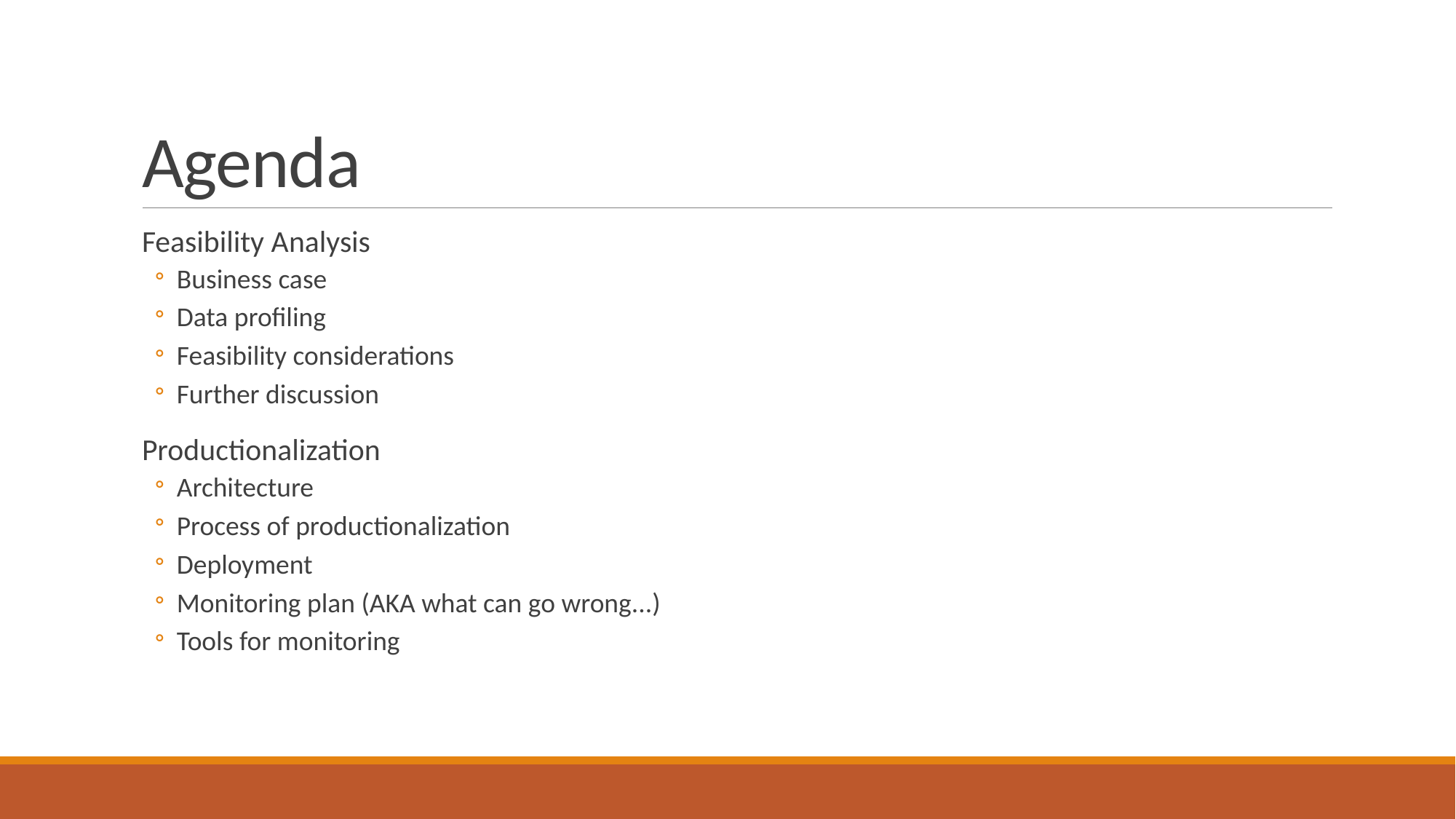

# Agenda
Feasibility Analysis
Business case
Data profiling
Feasibility considerations
Further discussion
Productionalization
Architecture
Process of productionalization
Deployment
Monitoring plan (AKA what can go wrong...)
Tools for monitoring